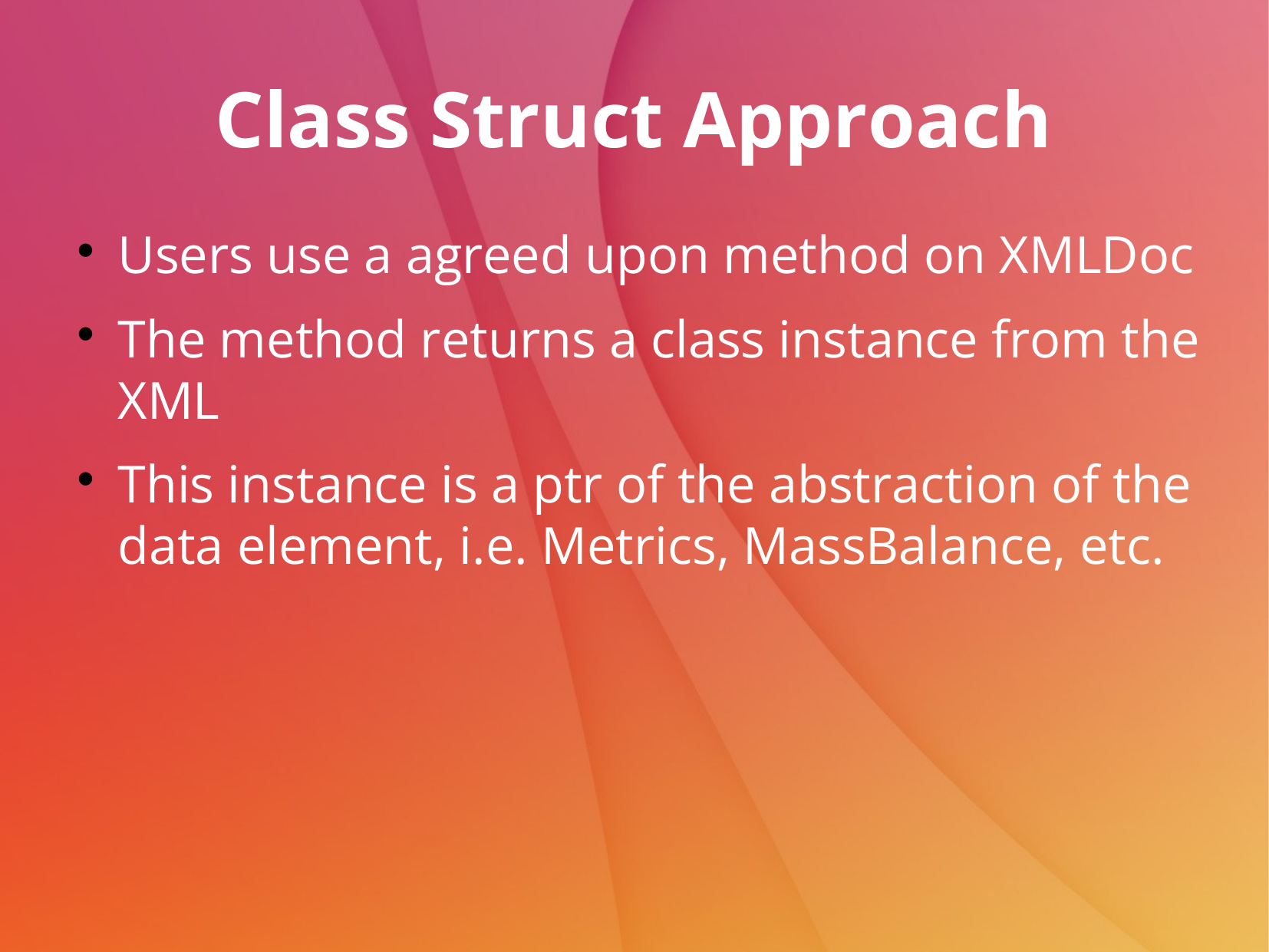

# Class Struct Approach
Users use a agreed upon method on XMLDoc
The method returns a class instance from the XML
This instance is a ptr of the abstraction of the data element, i.e. Metrics, MassBalance, etc.